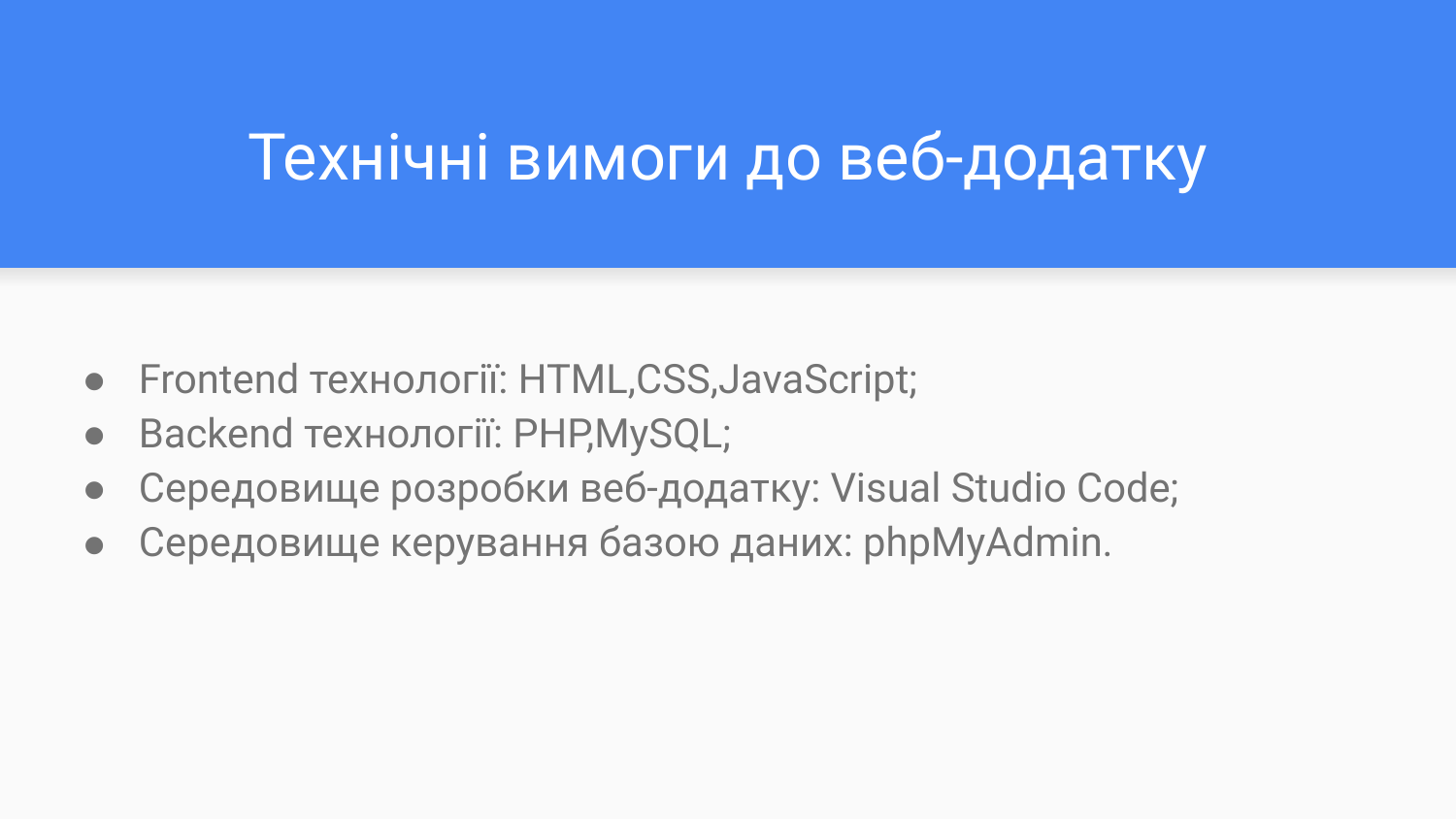

# Технічні вимоги до веб-додатку
Frontend технології: HTML,CSS,JavaScript;
Backend технології: PHP,MySQL;
Середовище розробки веб-додатку: Visual Studio Code;
Середовище керування базою даних: phpMyAdmin.